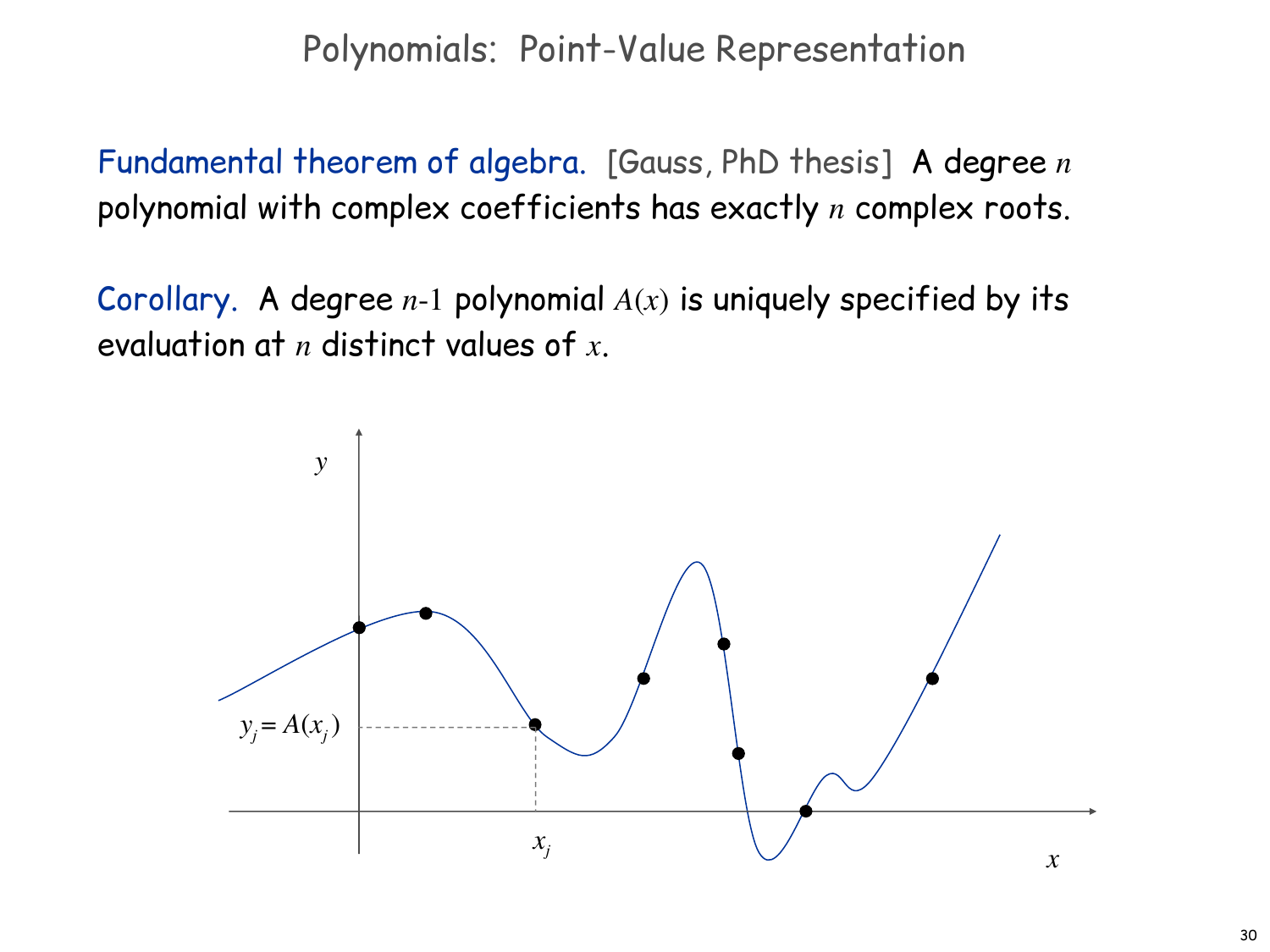

# Polynomials:  Point-Value Representation
Fundamental theorem of algebra.  [Gauss, PhD thesis]  A degree n polynomial with complex coefficients has exactly n complex roots.

Corollary.  A degree n-1 polynomial A(x) is uniquely specified by its evaluation at n distinct values of x.

y

yj = A(xj )

xj
x
30